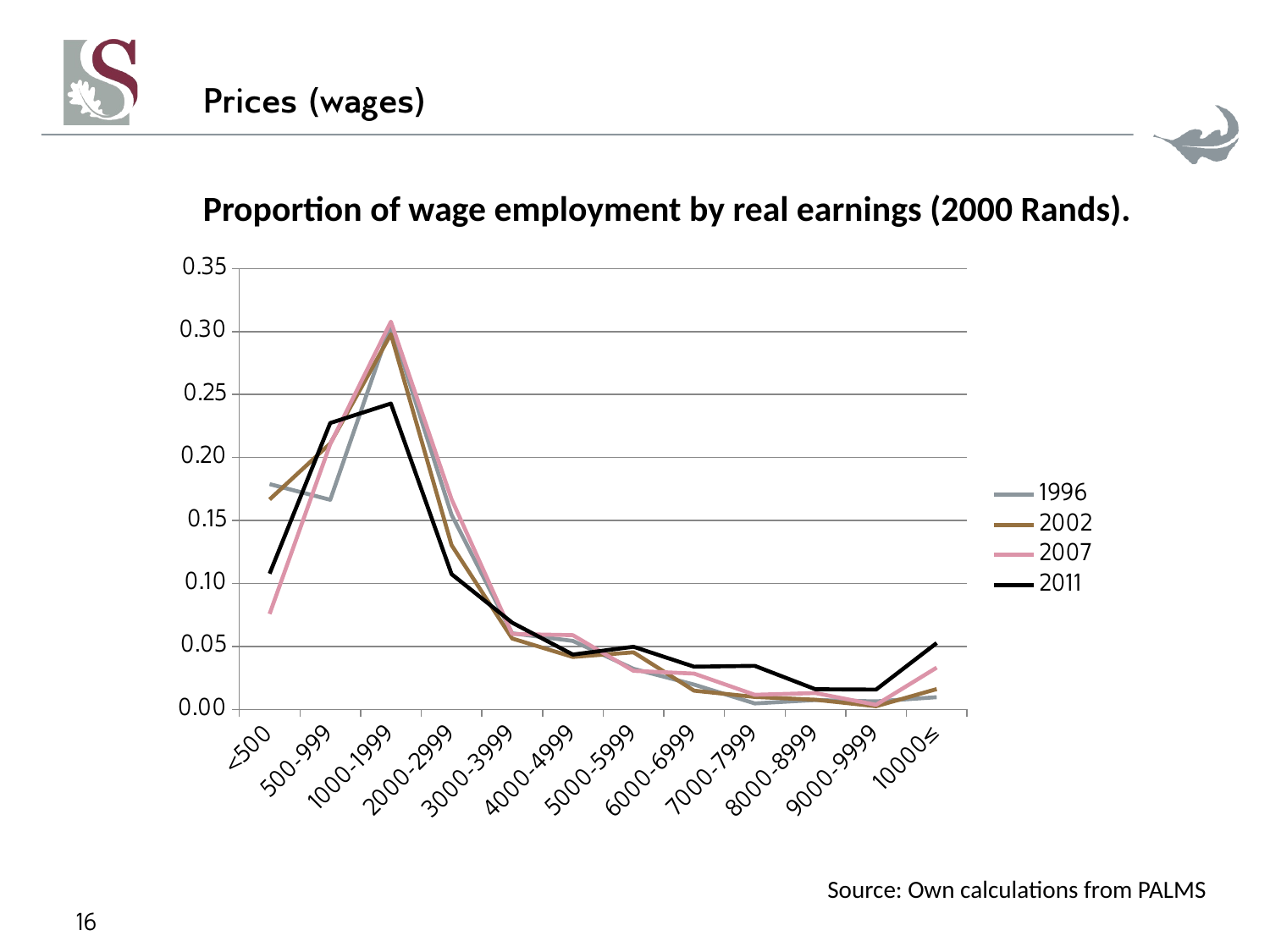

# Prices (wages)
Proportion of wage employment by real earnings (2000 Rands).

### Chart

| Category | 1996 | 2002 | 2007 | 2011 |
|---|---|---|---|---|
| <500 | 0.17887330462166628 | 0.166640495928529 | 0.07575949946450955 | 0.10772818105833656 |
| 500-999 | 0.16640148601961113 | 0.2111279672851856 | 0.21059624927129938 | 0.2273671293374367 |
| 1000-1999 | 0.3055967099283892 | 0.2978838734459347 | 0.30784111620071863 | 0.2428034507400878 |
| 2000-2999 | 0.15454865786754932 | 0.1303927226347719 | 0.16687024467053096 | 0.10735676782541366 |
| 3000-3999 | 0.06035498005198635 | 0.0562249112630446 | 0.0598529250474913 | 0.06882939515016435 |
| 4000-4999 | 0.05431738002381186 | 0.041607116891707784 | 0.05889275482416104 | 0.0435016356154175 |
| 5000-5999 | 0.03218621268379102 | 0.04528638986678701 | 0.030568725147305926 | 0.049697370646319884 |
| 6000-6999 | 0.01965999962753628 | 0.01480694981045427 | 0.028381985642224362 | 0.03386349222213717 |
| 7000-7999 | 0.0046821639847127615 | 0.009855506665187794 | 0.011557609788294936 | 0.03453911629365766 |
| 8000-8999 | 0.007390823415872154 | 0.007617772406069893 | 0.012958613772661278 | 0.01596991184228764 |
| 9000-9999 | 0.006316947818385953 | 0.002475721572633238 | 0.0035880268927015444 | 0.01568327305832868 |
| 10000≤ | 0.009671333956687633 | 0.016080572229694244 | 0.033132249278101066 | 0.05266027621041241 |
Source: Own calculations from PALMS
16